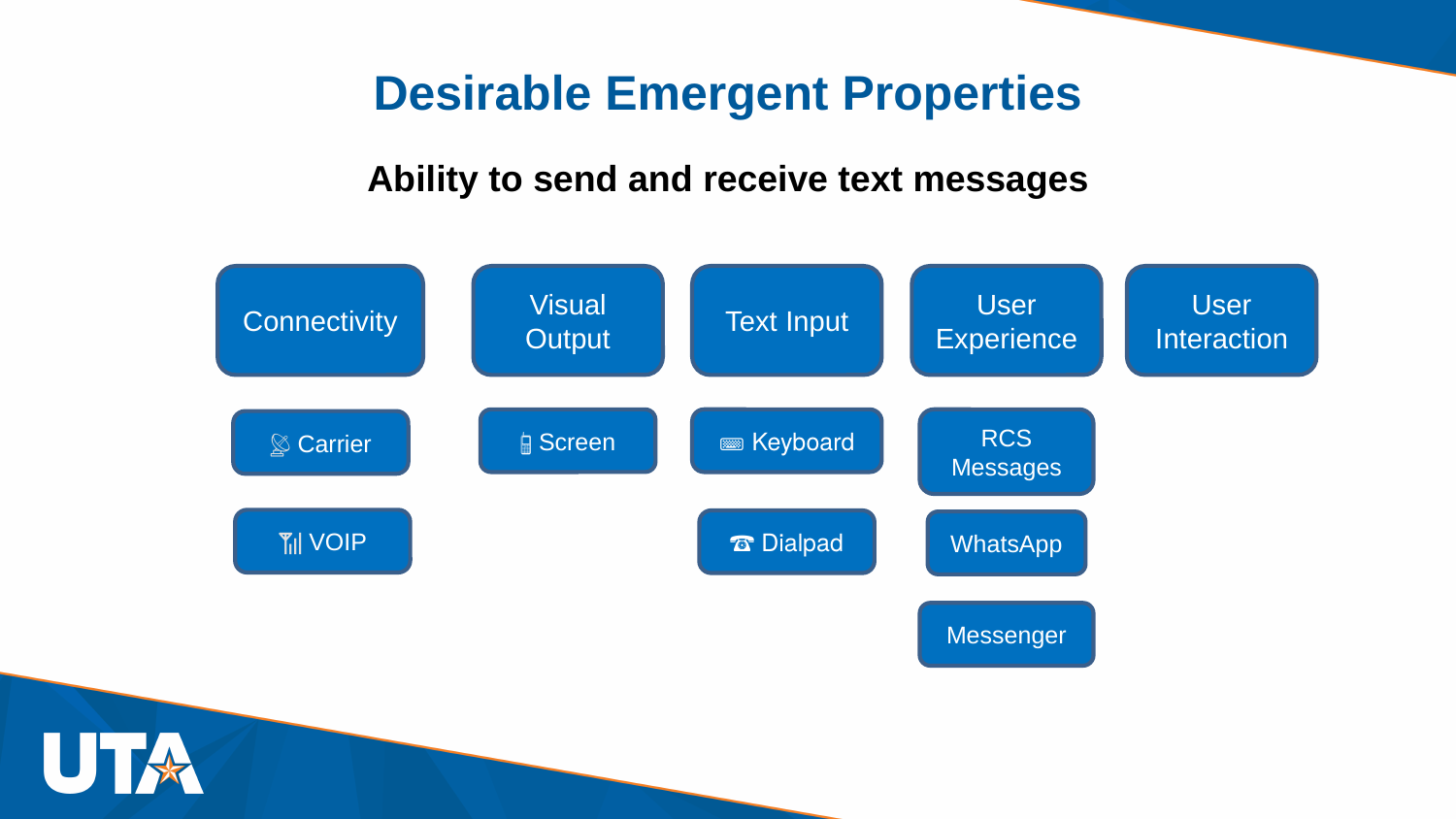

# Desirable Emergent Properties
Ability to send and receive text messages
Visual Output
Text Input
User Interaction
Connectivity
User Experience
⌨️ Keyboard
RCS Messages
📱 Screen
📡 Carrier
📶 VOIP
☎️ Dialpad
WhatsApp
Messenger